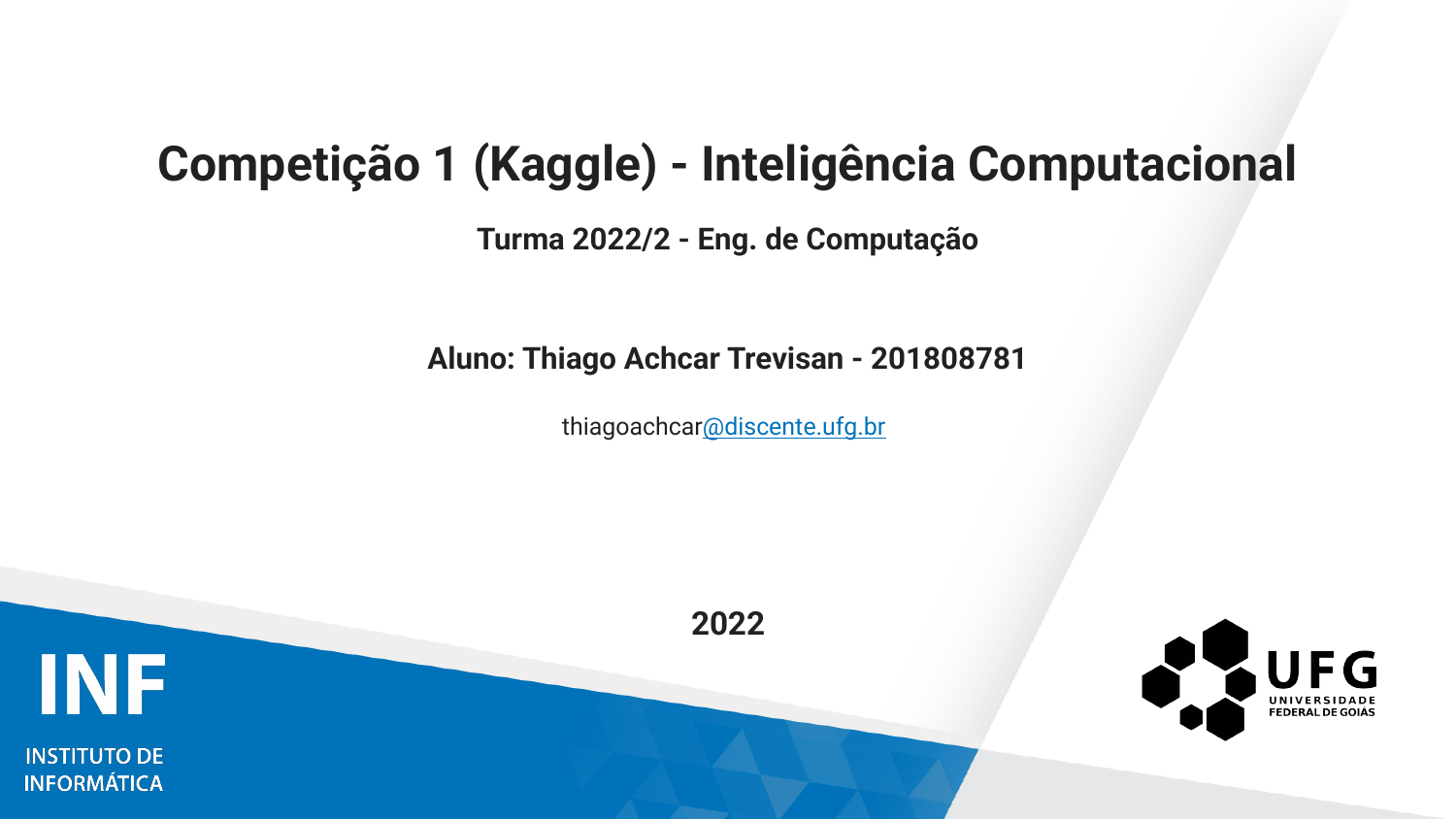

# Competição 1 (Kaggle) - Inteligência Computacional
Turma 2022/2 - Eng. de Computação
Aluno: Thiago Achcar Trevisan - 201808781
    thiagoachcar@discente.ufg.br

2022